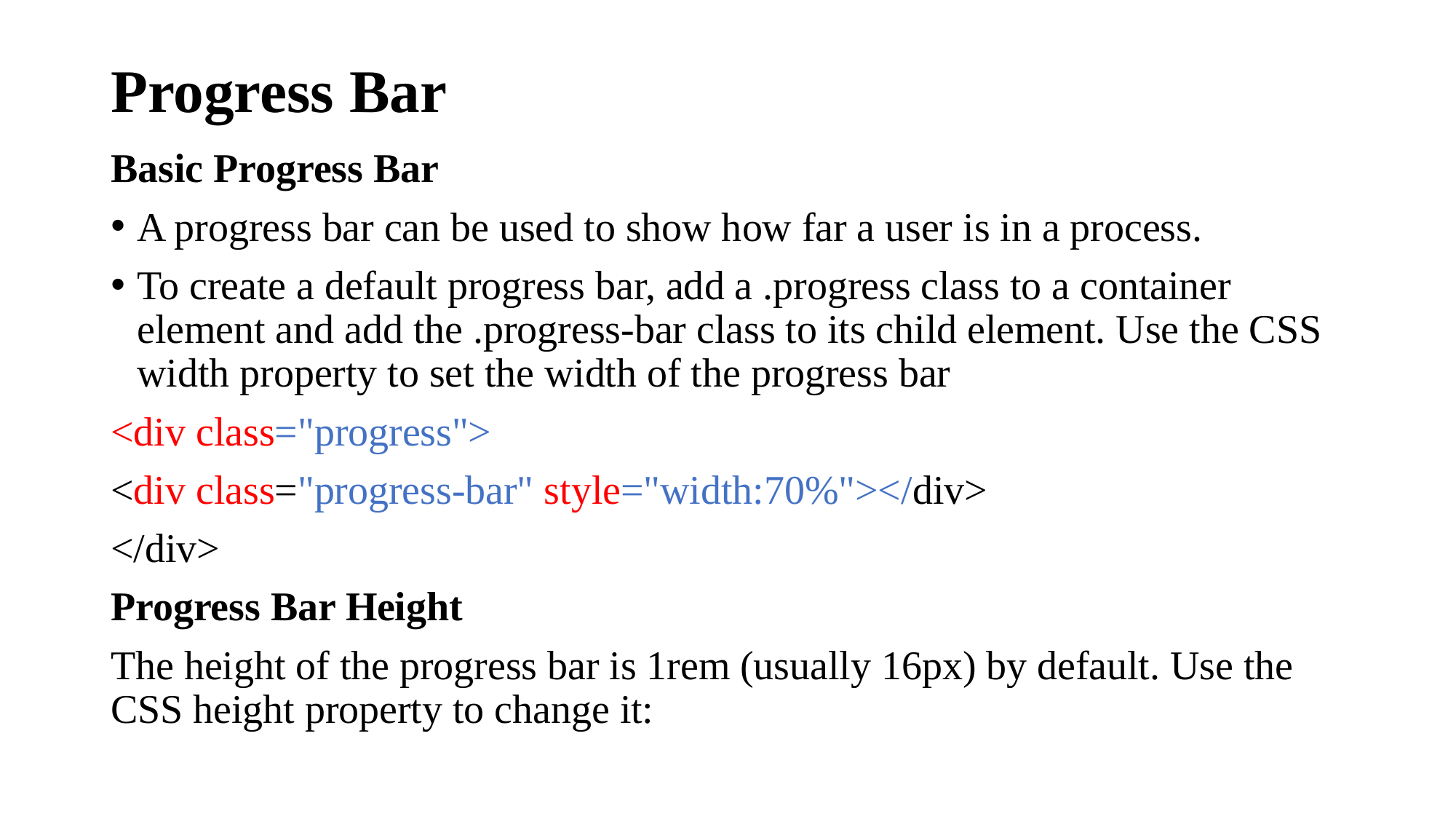

# Progress Bar
Basic Progress Bar
A progress bar can be used to show how far a user is in a process.
To create a default progress bar, add a .progress class to a container element and add the .progress-bar class to its child element. Use the CSS width property to set the width of the progress bar
<div class="progress">
<div class="progress-bar" style="width:70%"></div>
</div>
Progress Bar Height
The height of the progress bar is 1rem (usually 16px) by default. Use the CSS height property to change it: